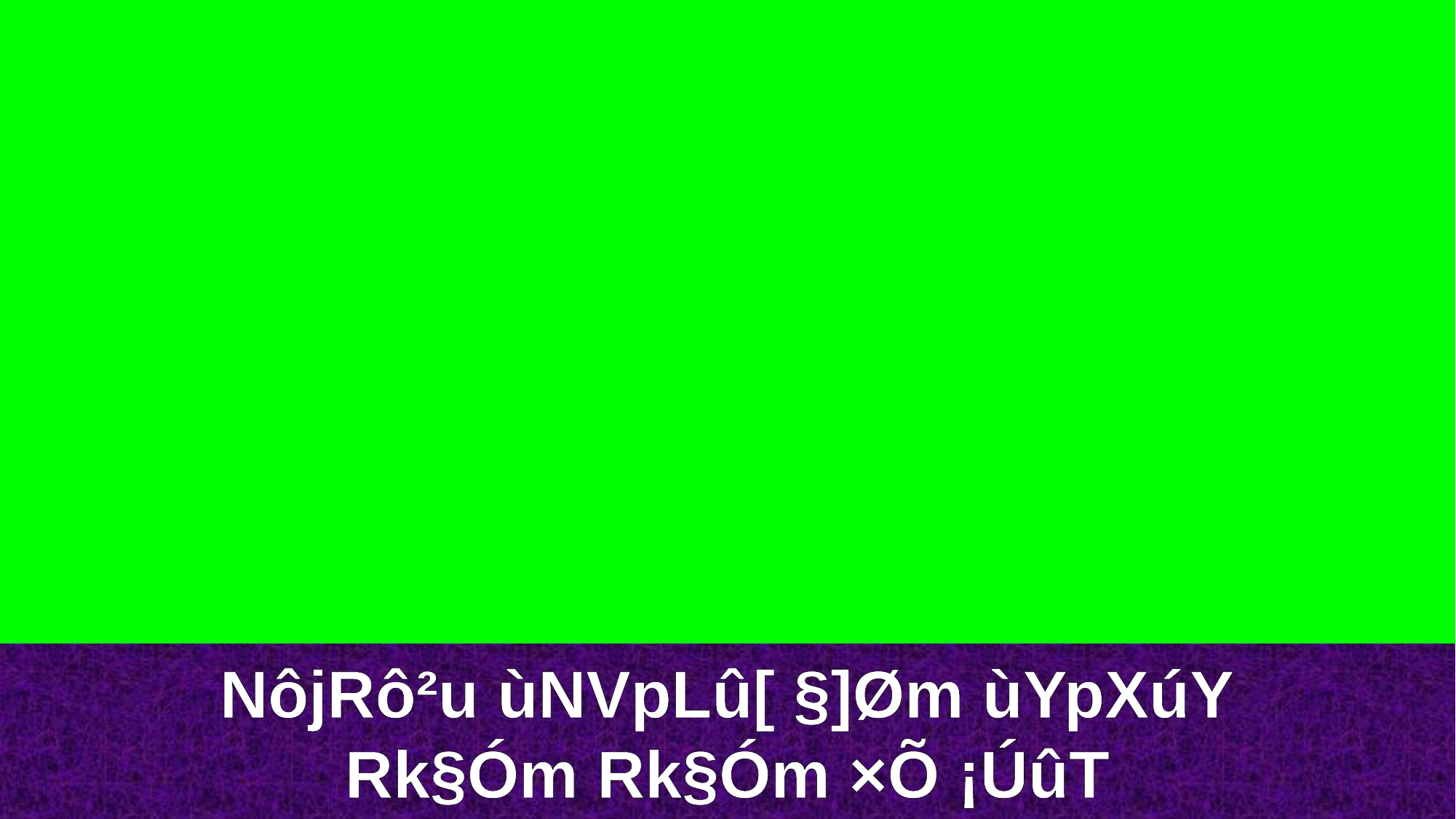

NôjRô²u ùNVpLû[ §]Øm ùYpXúY
Rk§Óm Rk§Óm ×Õ ¡ÚûT